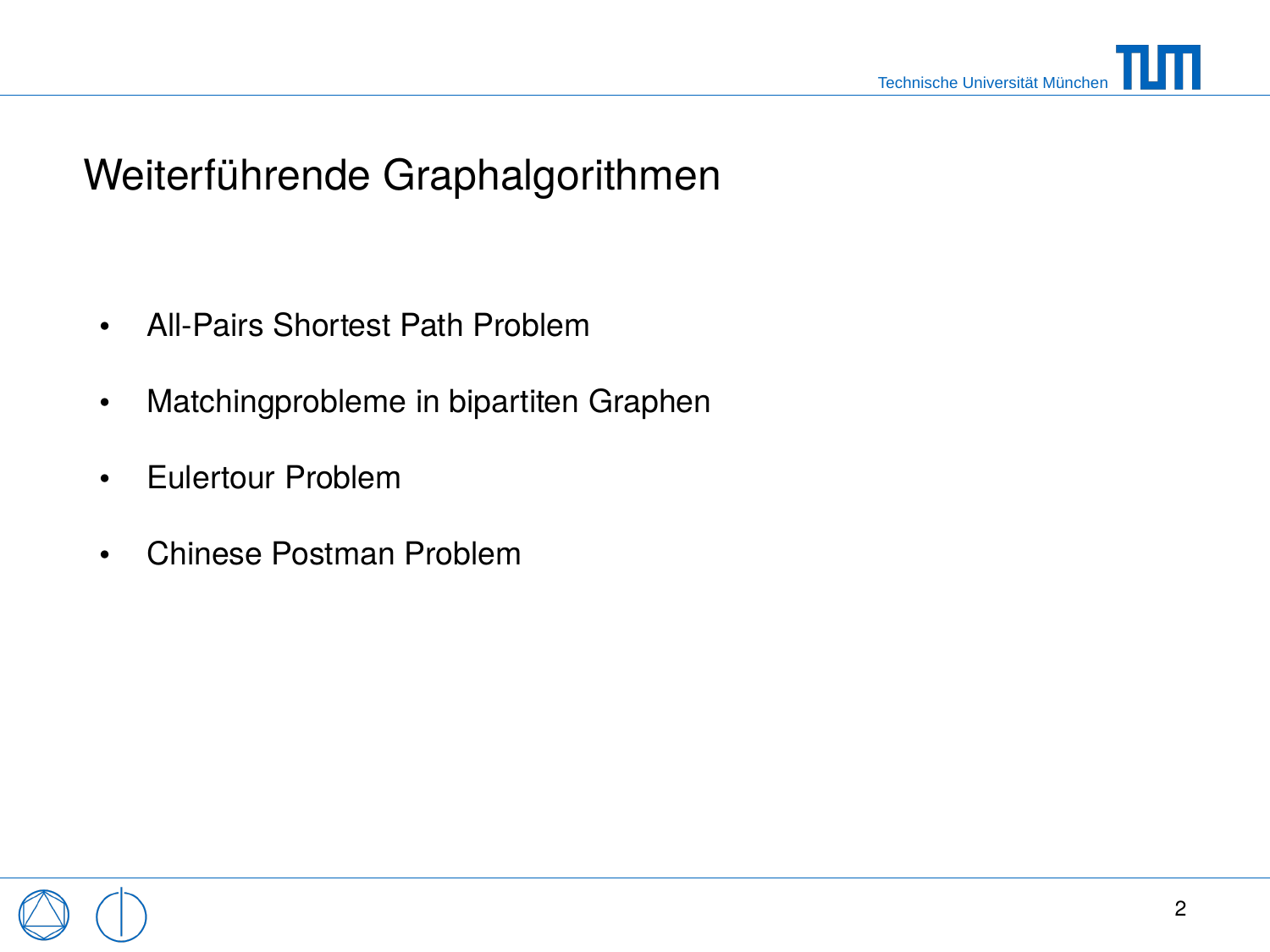

# Weiterführende Graphalgorithmen
All-Pairs Shortest Path Problem
Matchingprobleme in bipartiten Graphen
Eulertour Problem
Chinese Postman Problem

2